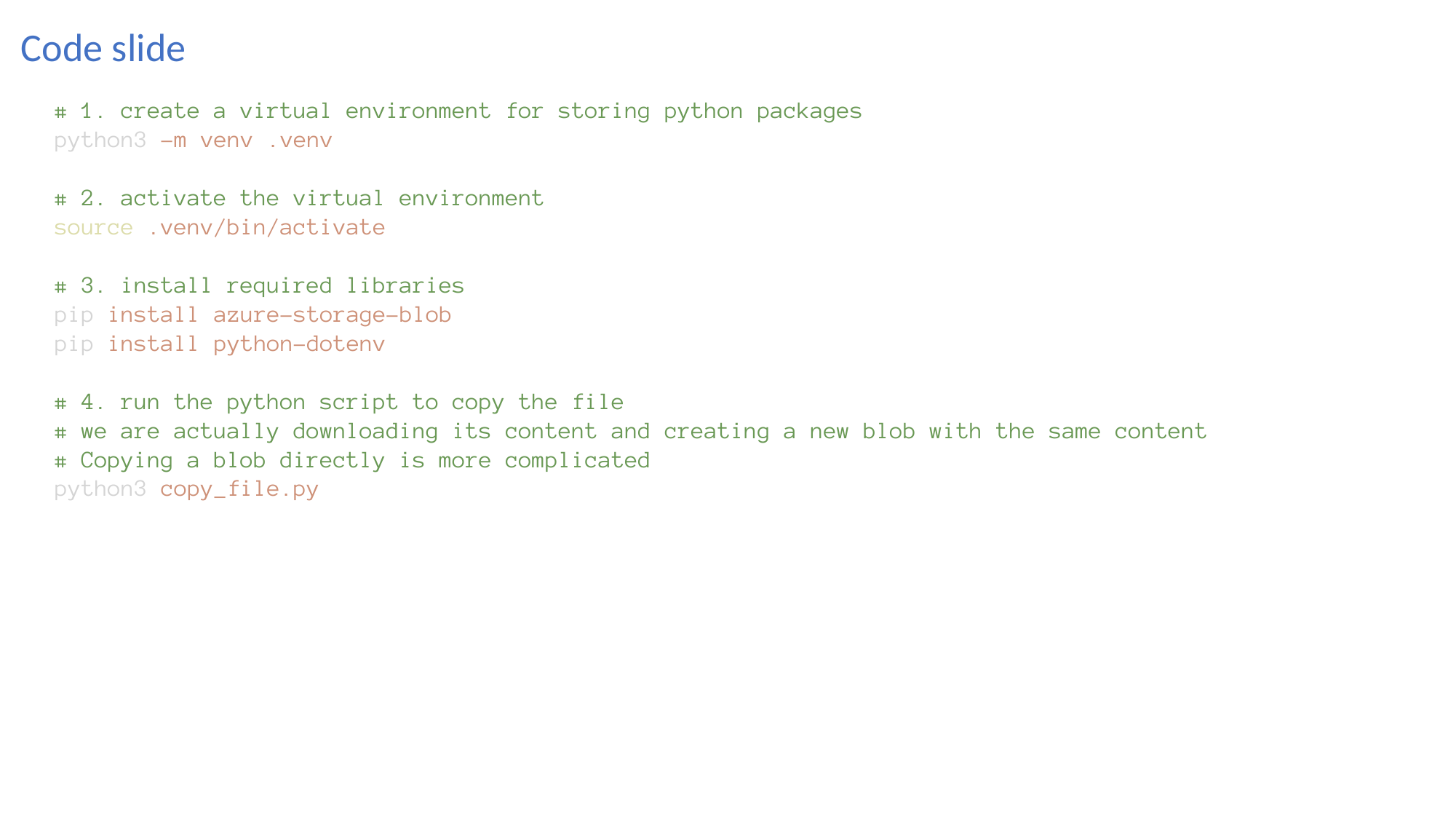

# Code slide
# 1. create a virtual environment for storing python packages
python3 -m venv .venv
# 2. activate the virtual environment
source .venv/bin/activate
# 3. install required libraries
pip install azure-storage-blob
pip install python-dotenv
# 4. run the python script to copy the file
# we are actually downloading its content and creating a new blob with the same content
# Copying a blob directly is more complicated
python3 copy_file.py